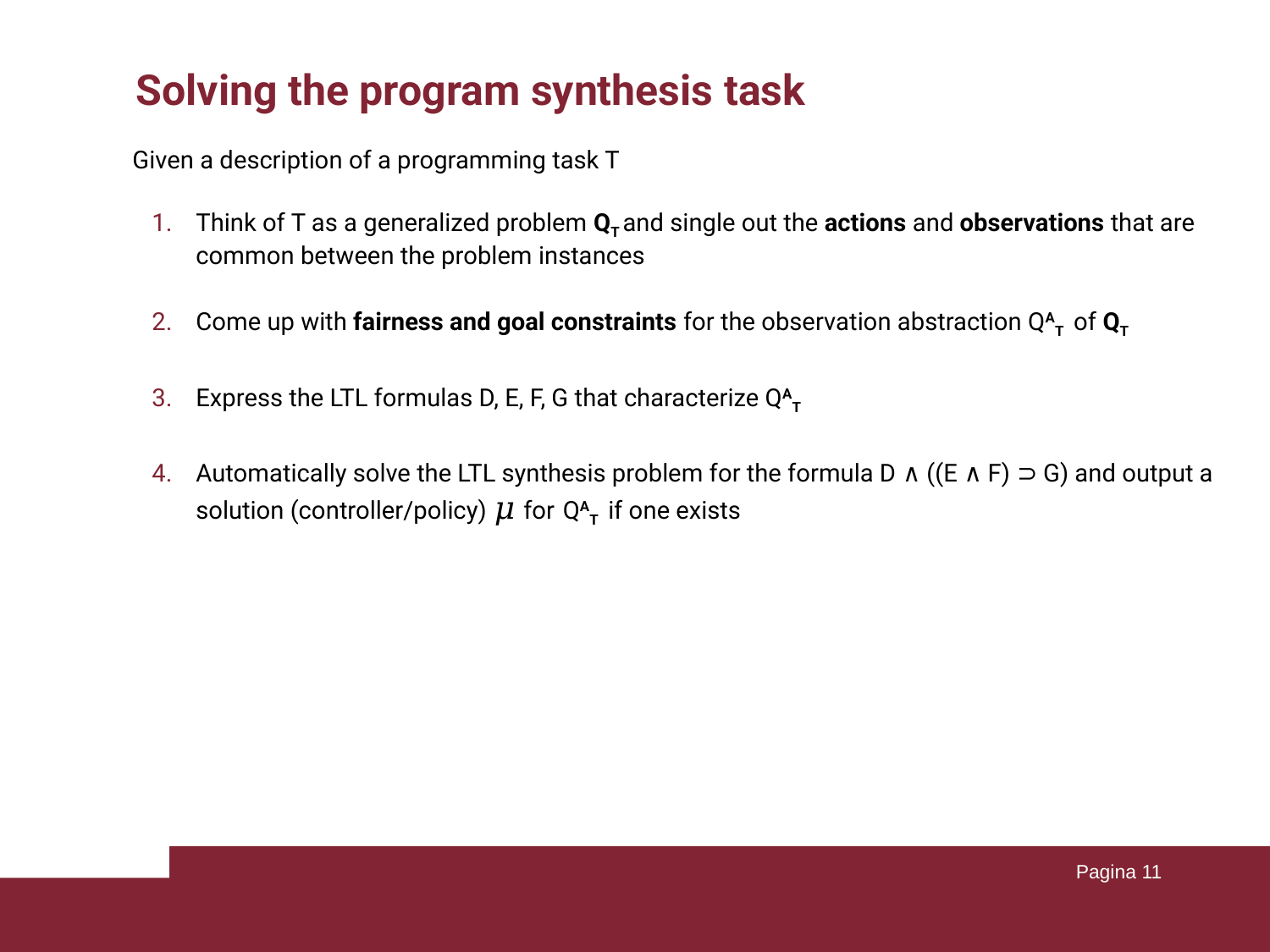

# Solving the program synthesis task
Given a description of a programming task T

Think of T as a generalized problem QT and single out the actions and observations that are common between the problem instances

Come up with fairness and goal constraints for the observation abstraction QAT  of QT

Express the LTL formulas D, E, F, G that characterize QAT

Automatically solve the LTL synthesis problem for the formula D ∧ ((E ∧ F) ⊃ G) and output a solution (controller/policy) 𝜇 for QAT  if one exists

Pagina 11